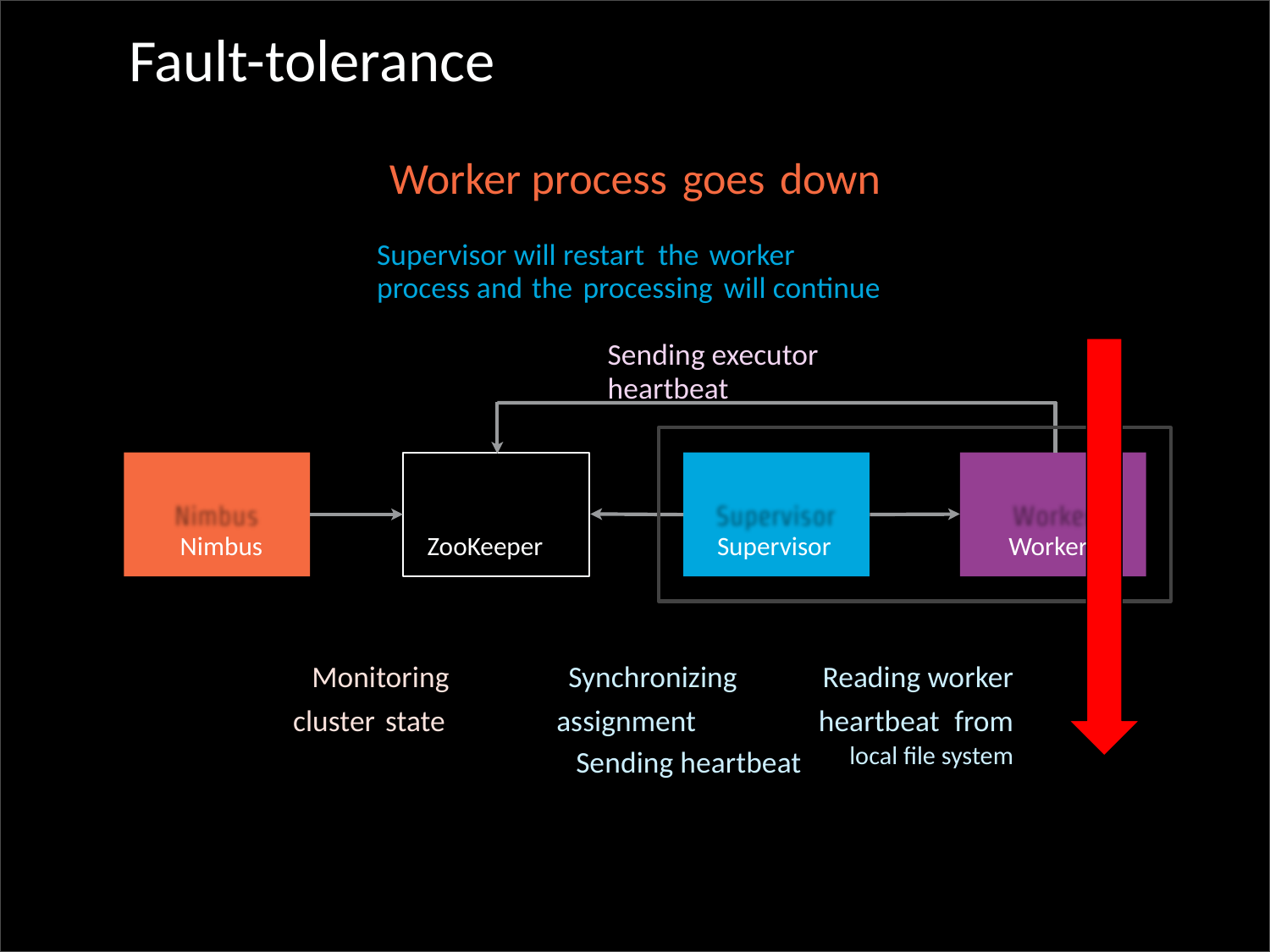

Fault-tolerance
Worker process goes down
Supervisor will restart the worker process and the processing will continue
Sending executor heartbeat
Nimbus                          ZooKeeper                         Supervisor                           Worker
Monitoring                 Synchronizing            Reading worker cluster state                assignment                 heartbeat  from Sending heartbeat       local file system